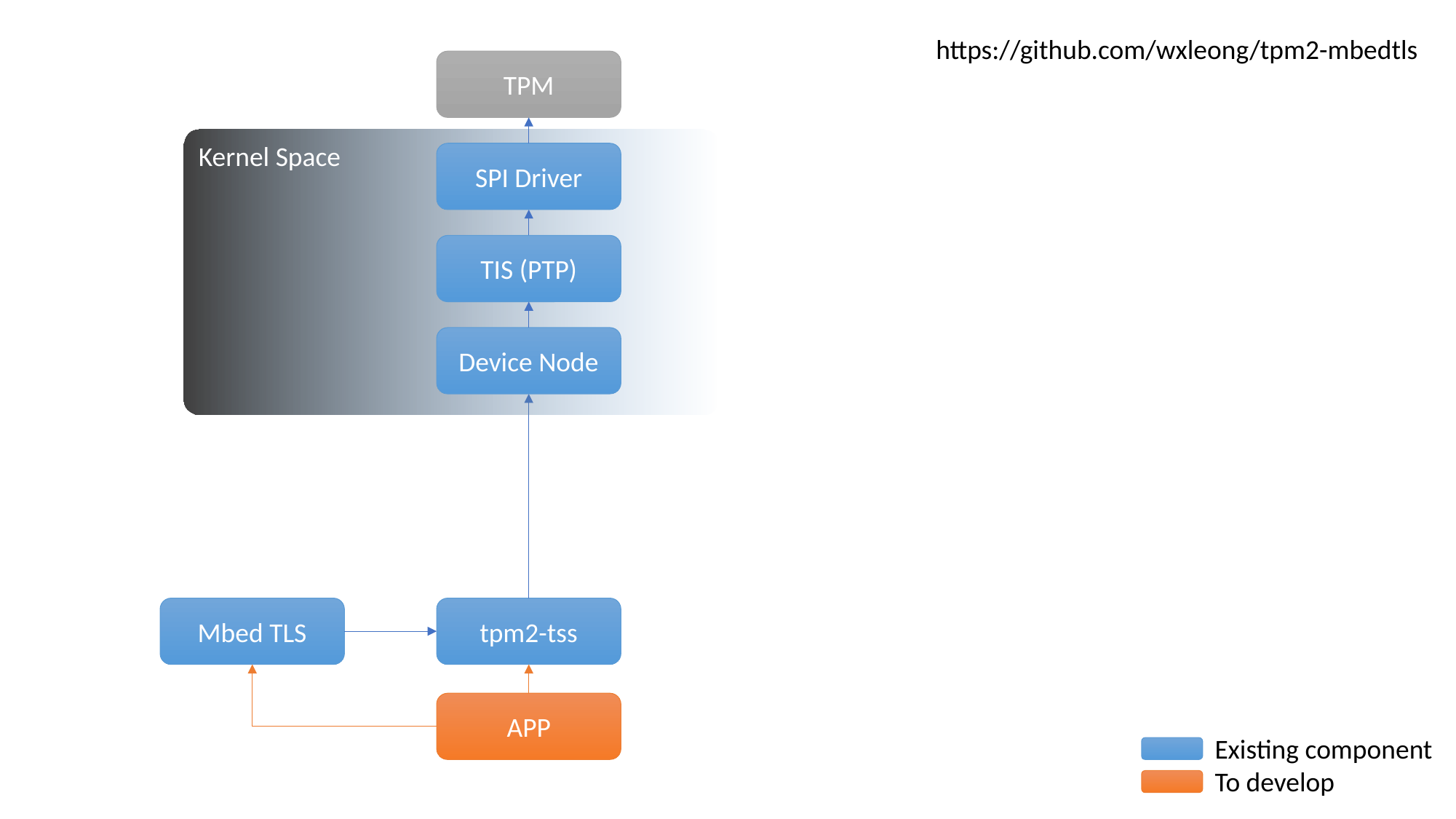

https://github.com/wxleong/tpm2-mbedtls
TPM
Kernel Space
SPI Driver
TIS (PTP)
Device Node
Mbed TLS
tpm2-tss
APP
Existing component
To develop